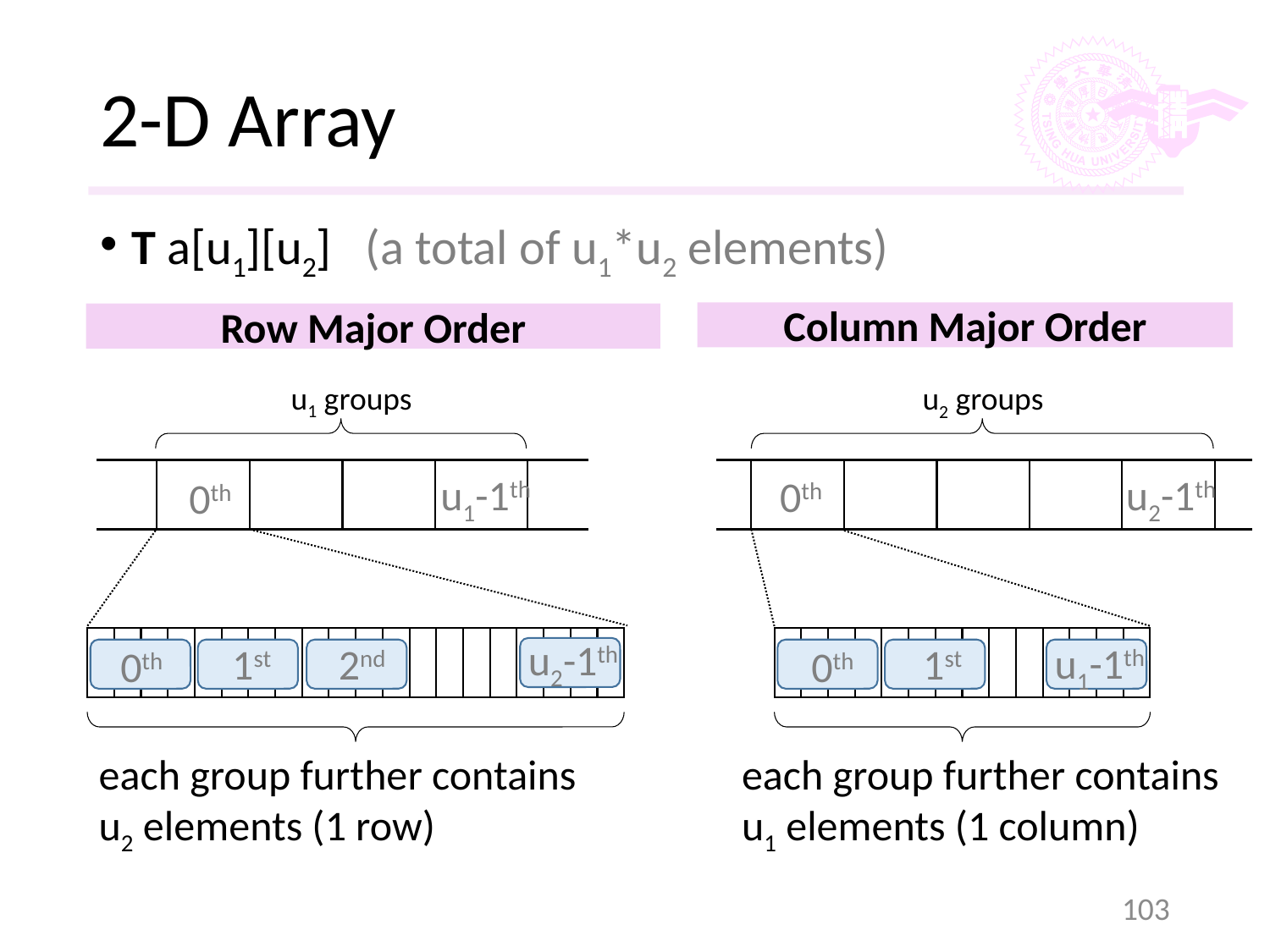

# 2-D Array

T a[u1][u2]   (a total of u1*u2 elements)

Column Major Order
Row Major Order
u1 groups
u2 groups

u1-1th
u2-1th
0th
0th

u2-1th

u1-1th
1st
2nd
1st
0th
0th

each group further contains u2 elements (1 row)
each group further contains u1 elements (1 column)
103